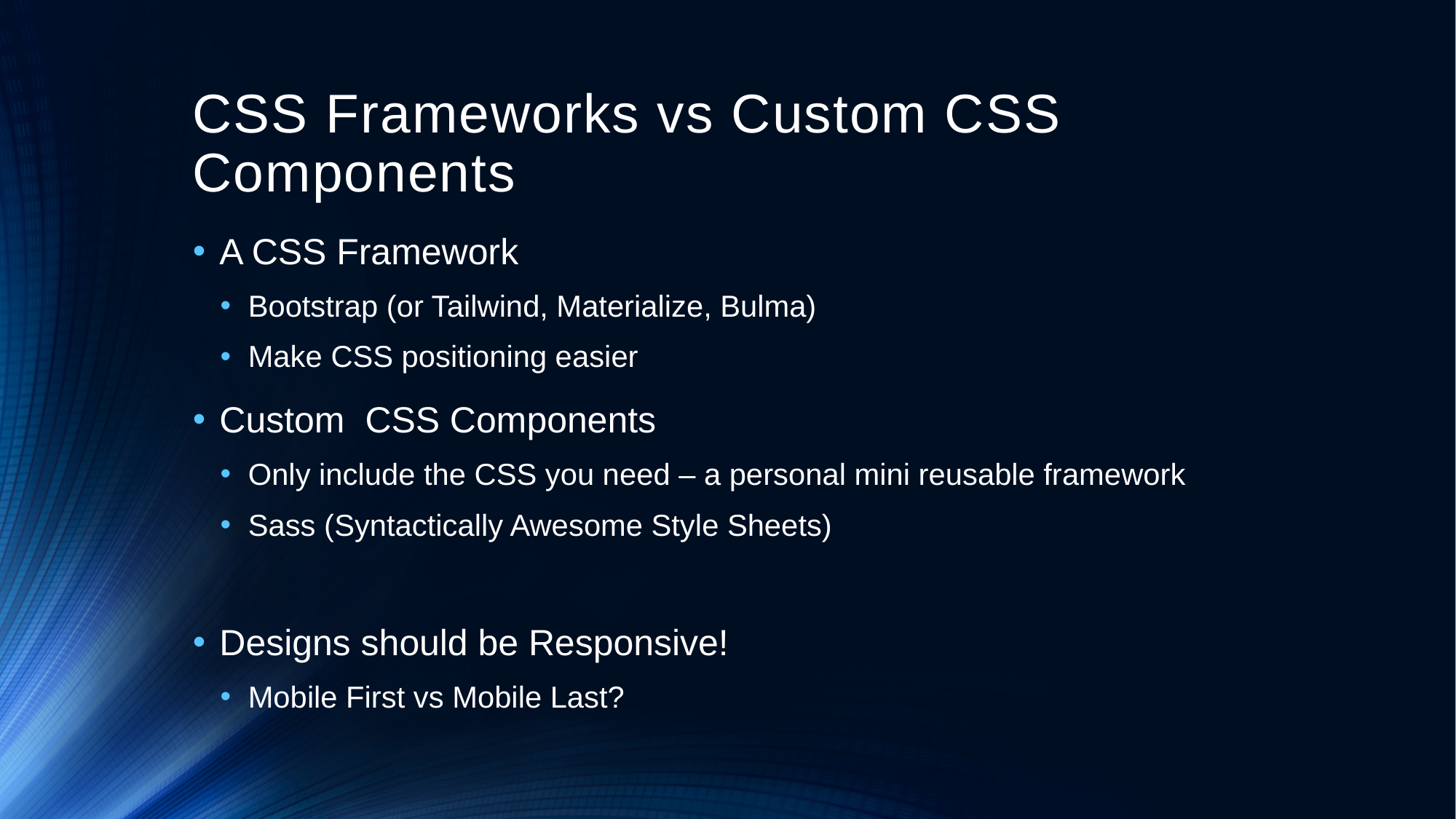

# CSS Frameworks vs Custom CSS Components
A CSS Framework
Bootstrap (or Tailwind, Materialize, Bulma)
Make CSS positioning easier
Custom  CSS Components
Only include the CSS you need – a personal mini reusable framework
Sass (Syntactically Awesome Style Sheets)

Designs should be Responsive!
Mobile First vs Mobile Last?